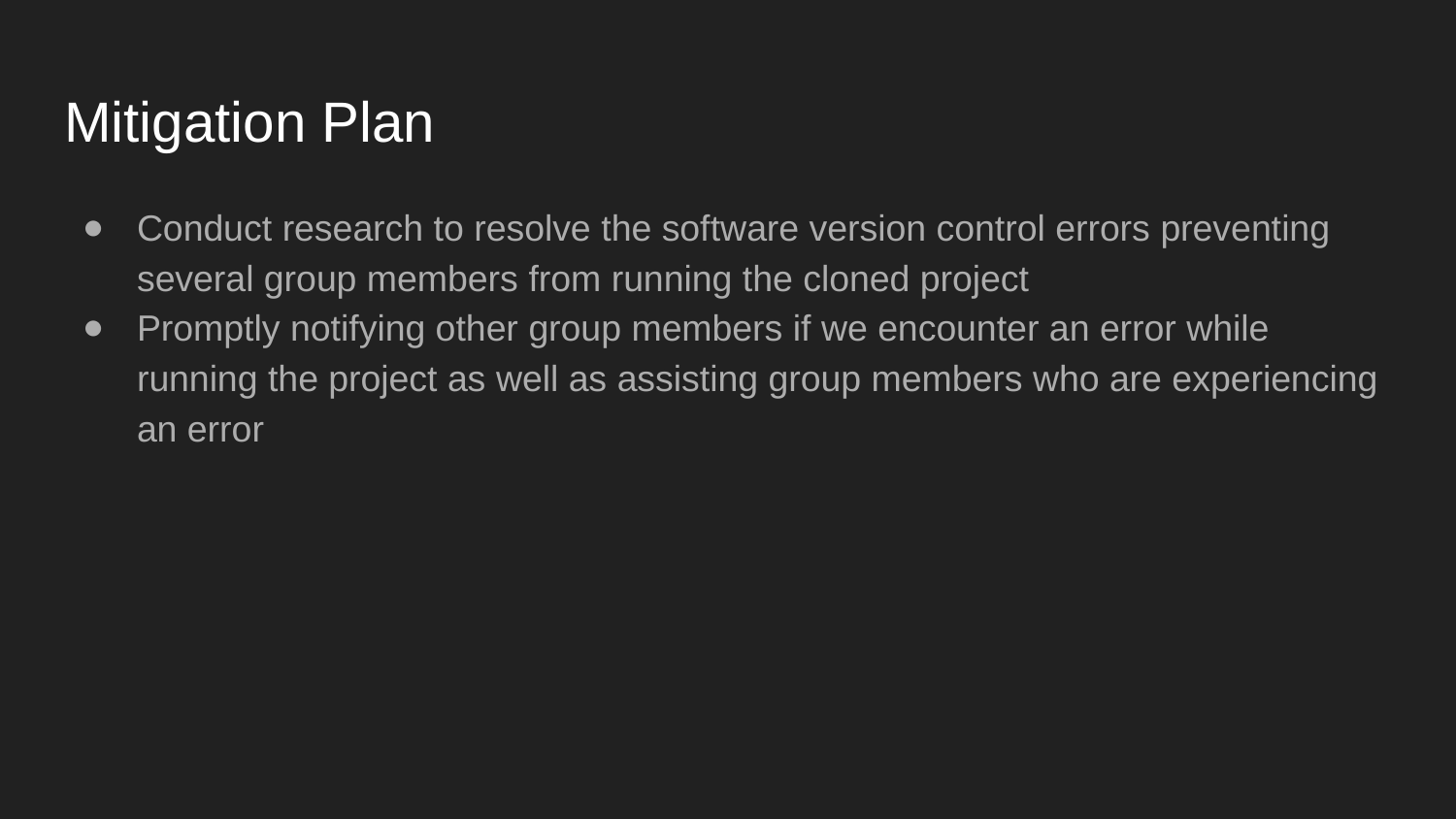

# Mitigation Plan
Conduct research to resolve the software version control errors preventing several group members from running the cloned project
Promptly notifying other group members if we encounter an error while running the project as well as assisting group members who are experiencing an error